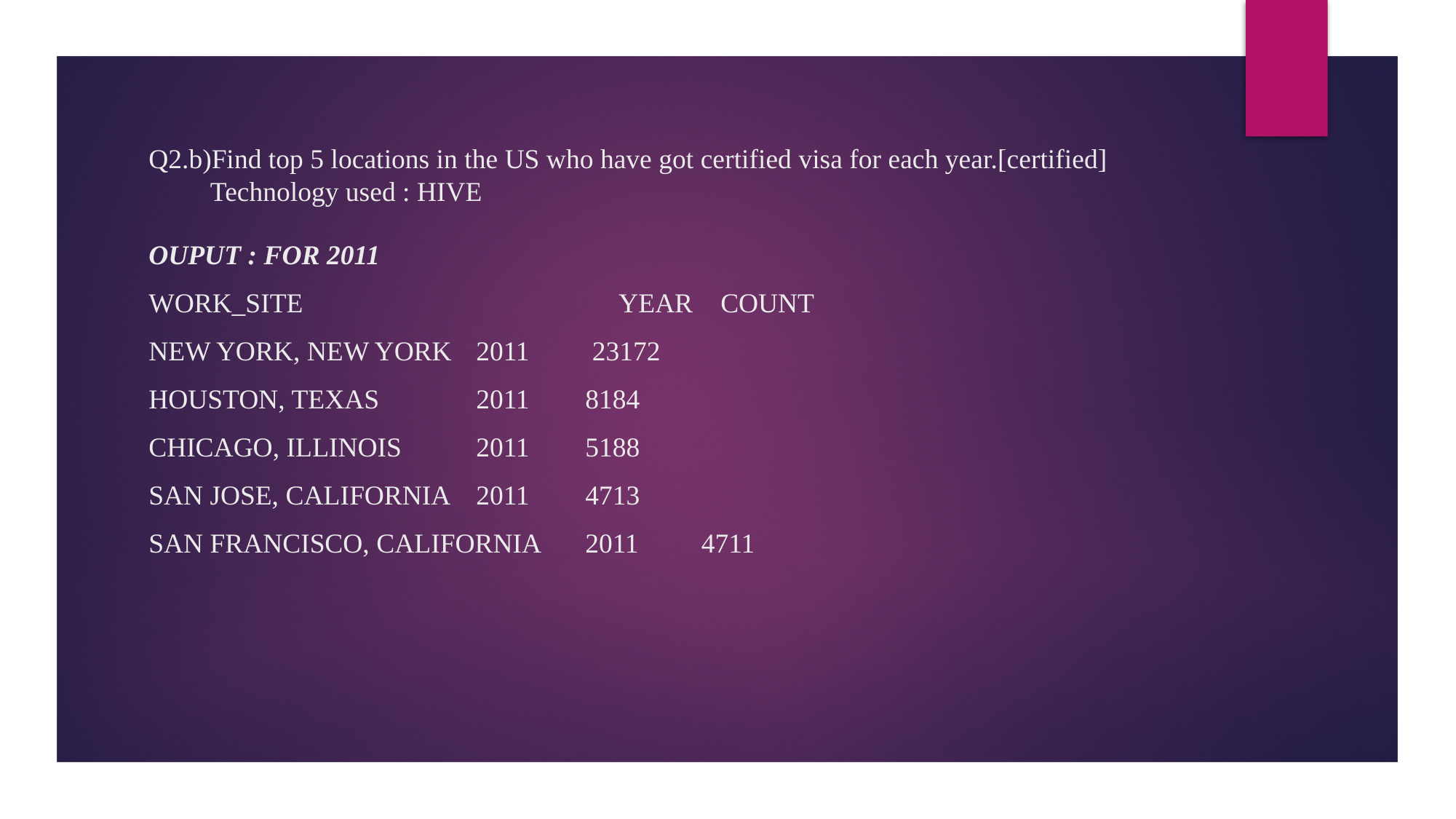

# Q2.b)Find top 5 locations in the US who have got certified visa for each year.[certified] Technology used : HIVE
OUPUT : FOR 2011
WORK_SITE			     YEAR    COUNT
NEW YORK, NEW YORK	2011	 23172
HOUSTON, TEXAS	2011 	8184
CHICAGO, ILLINOIS	2011 	5188
SAN JOSE, CALIFORNIA	2011 	4713
SAN FRANCISCO, CALIFORNIA	2011	 4711